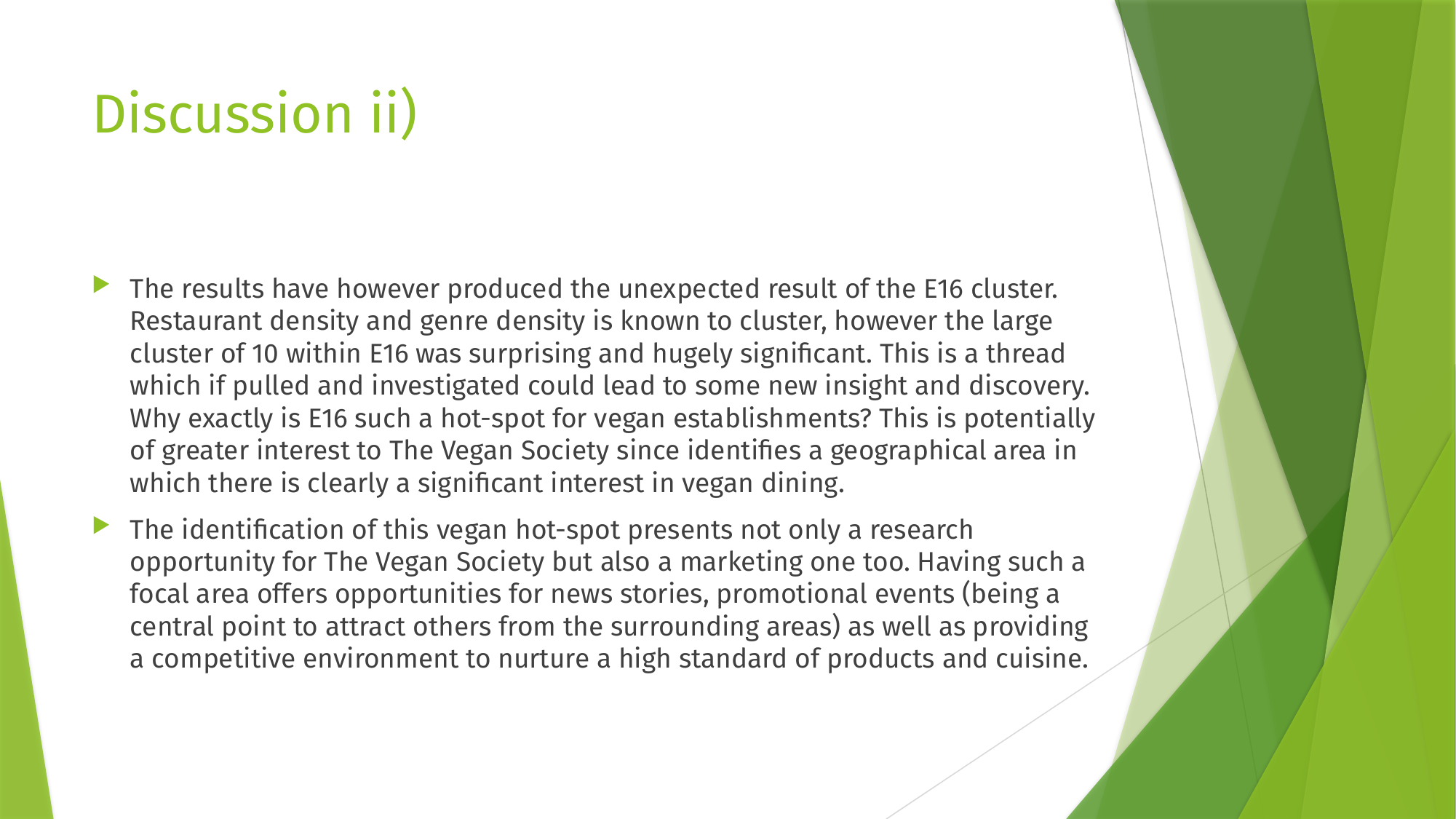

# Discussion ii)
The results have however produced the unexpected result of the E16 cluster. Restaurant density and genre density is known to cluster, however the large cluster of 10 within E16 was surprising and hugely significant. This is a thread which if pulled and investigated could lead to some new insight and discovery. Why exactly is E16 such a hot-spot for vegan establishments? This is potentially of greater interest to The Vegan Society since identifies a geographical area in which there is clearly a significant interest in vegan dining.
The identification of this vegan hot-spot presents not only a research opportunity for The Vegan Society but also a marketing one too. Having such a focal area offers opportunities for news stories, promotional events (being a central point to attract others from the surrounding areas) as well as providing a competitive environment to nurture a high standard of products and cuisine.